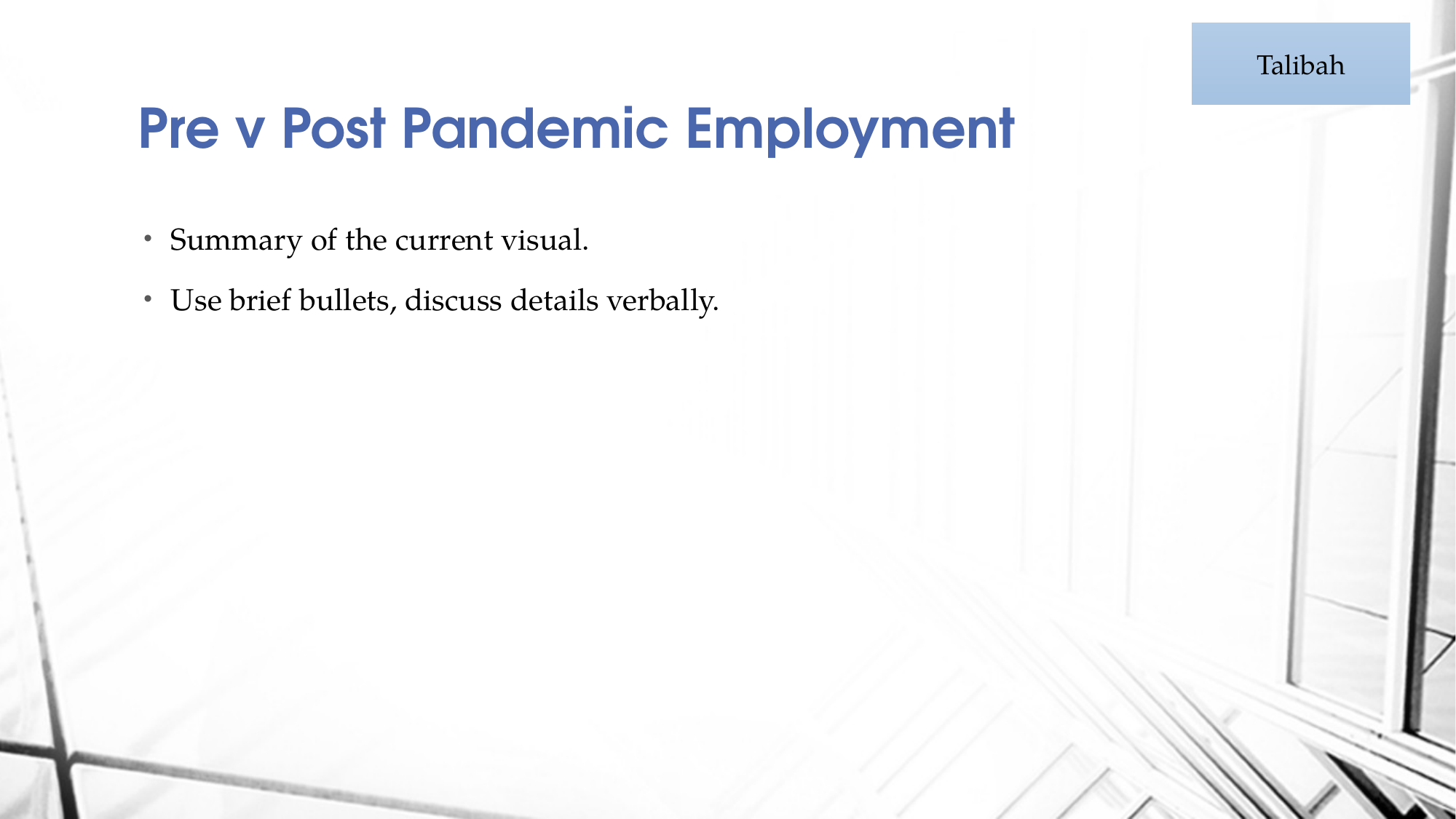

Talibah
# Pre v Post Pandemic Employment
Summary of the current visual.
Use brief bullets, discuss details verbally.